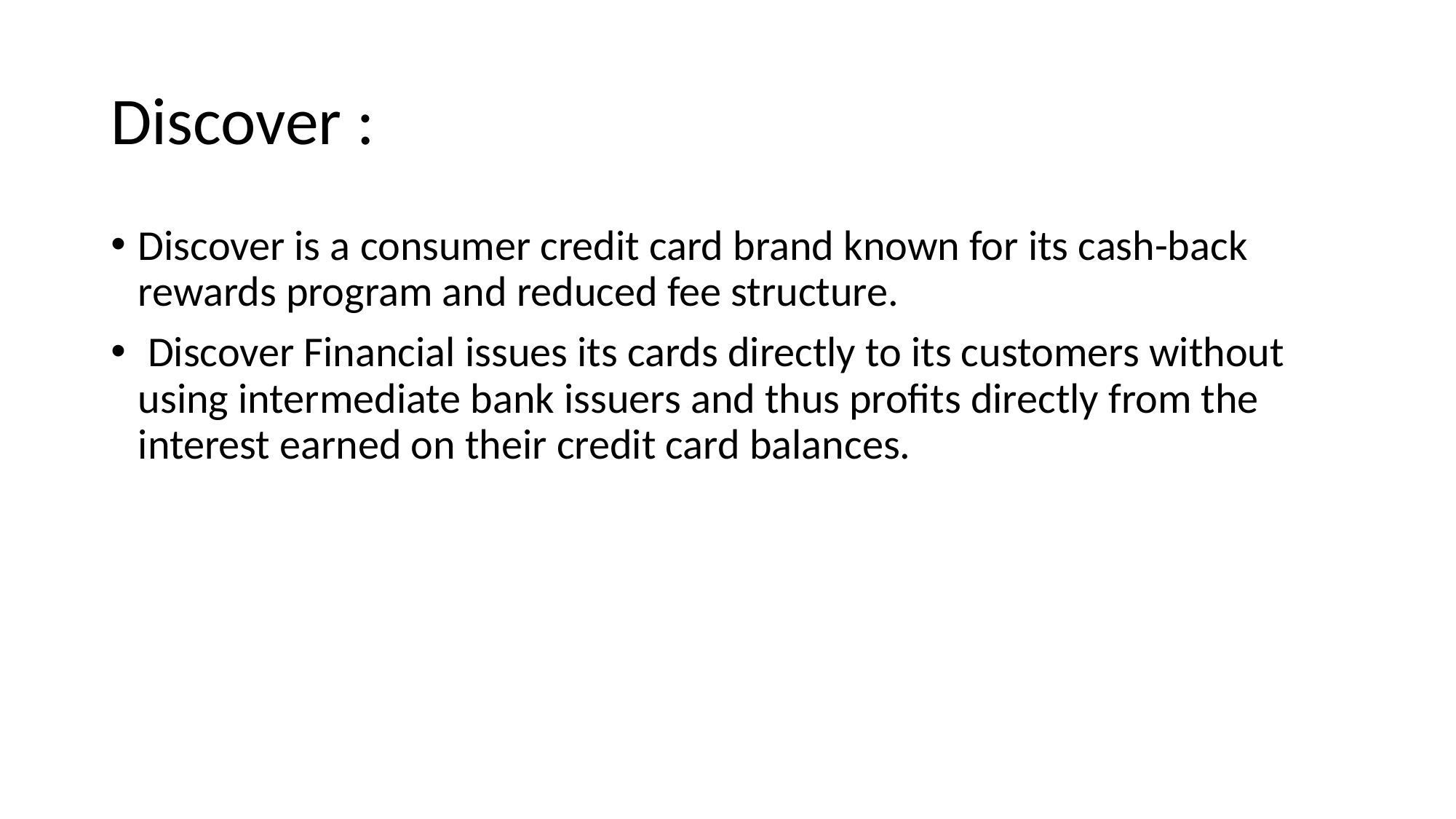

# Discover :
Discover is a consumer credit card brand known for its cash-back rewards program and reduced fee structure.
 Discover Financial issues its cards directly to its customers without using intermediate bank issuers and thus profits directly from the interest earned on their credit card balances.